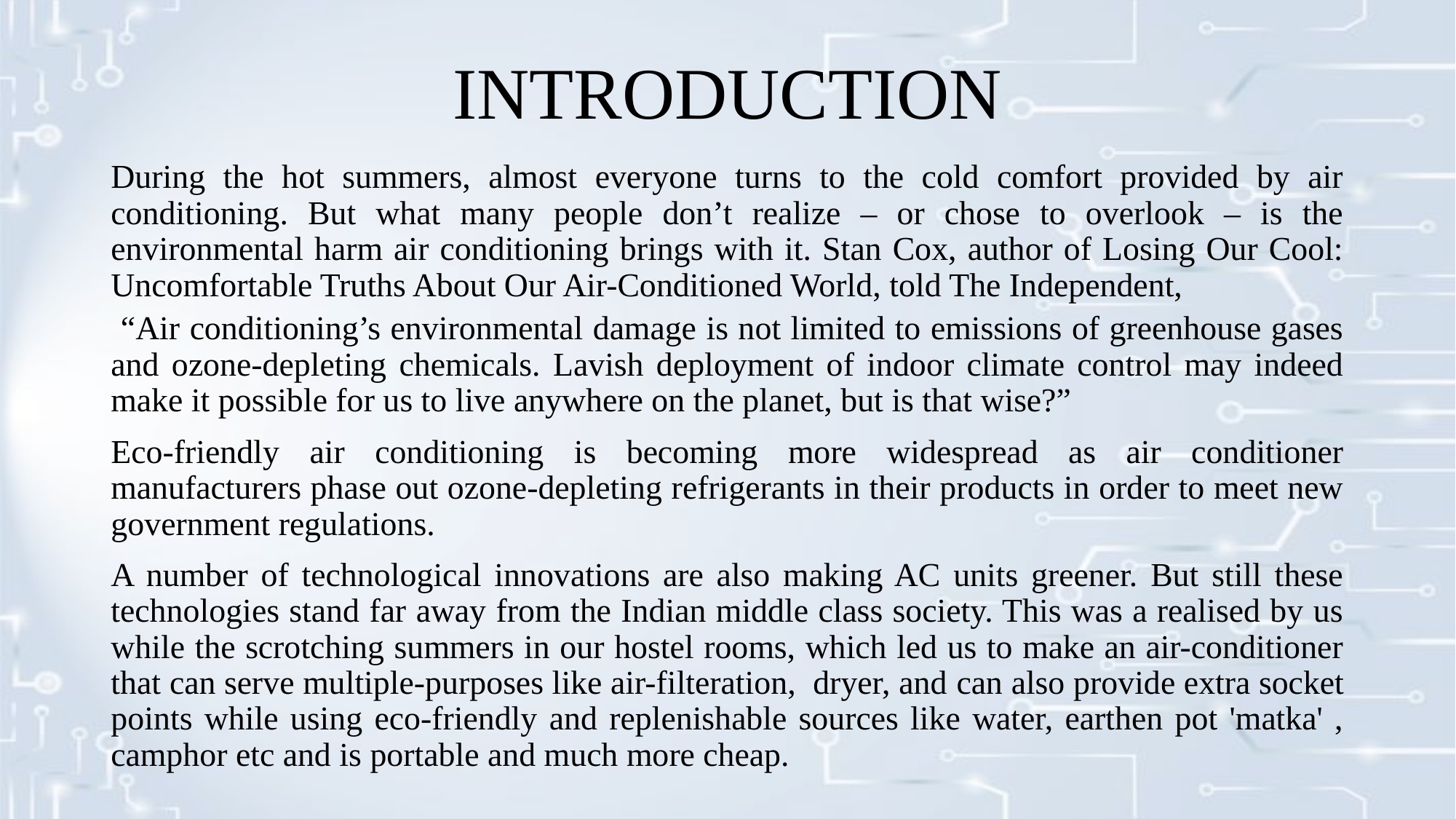

# INTRODUCTION

During the hot summers, almost everyone turns to the cold comfort provided by air conditioning. But what many people don’t realize – or chose to overlook – is the environmental harm air conditioning brings with it. Stan Cox, author of Losing Our Cool: Uncomfortable Truths About Our Air-Conditioned World, told The Independent,
 “Air conditioning’s environmental damage is not limited to emissions of greenhouse gases and ozone-depleting chemicals. Lavish deployment of indoor climate control may indeed make it possible for us to live anywhere on the planet, but is that wise?”
Eco-friendly air conditioning is becoming more widespread as air conditioner manufacturers phase out ozone-depleting refrigerants in their products in order to meet new government regulations.
A number of technological innovations are also making AC units greener. But still these technologies stand far away from the Indian middle class society. This was a realised by us while the scrotching summers in our hostel rooms, which led us to make an air-conditioner that can serve multiple-purposes like air-filteration,  dryer, and can also provide extra socket points while using eco-friendly and replenishable sources like water, earthen pot 'matka' , camphor etc and is portable and much more cheap.